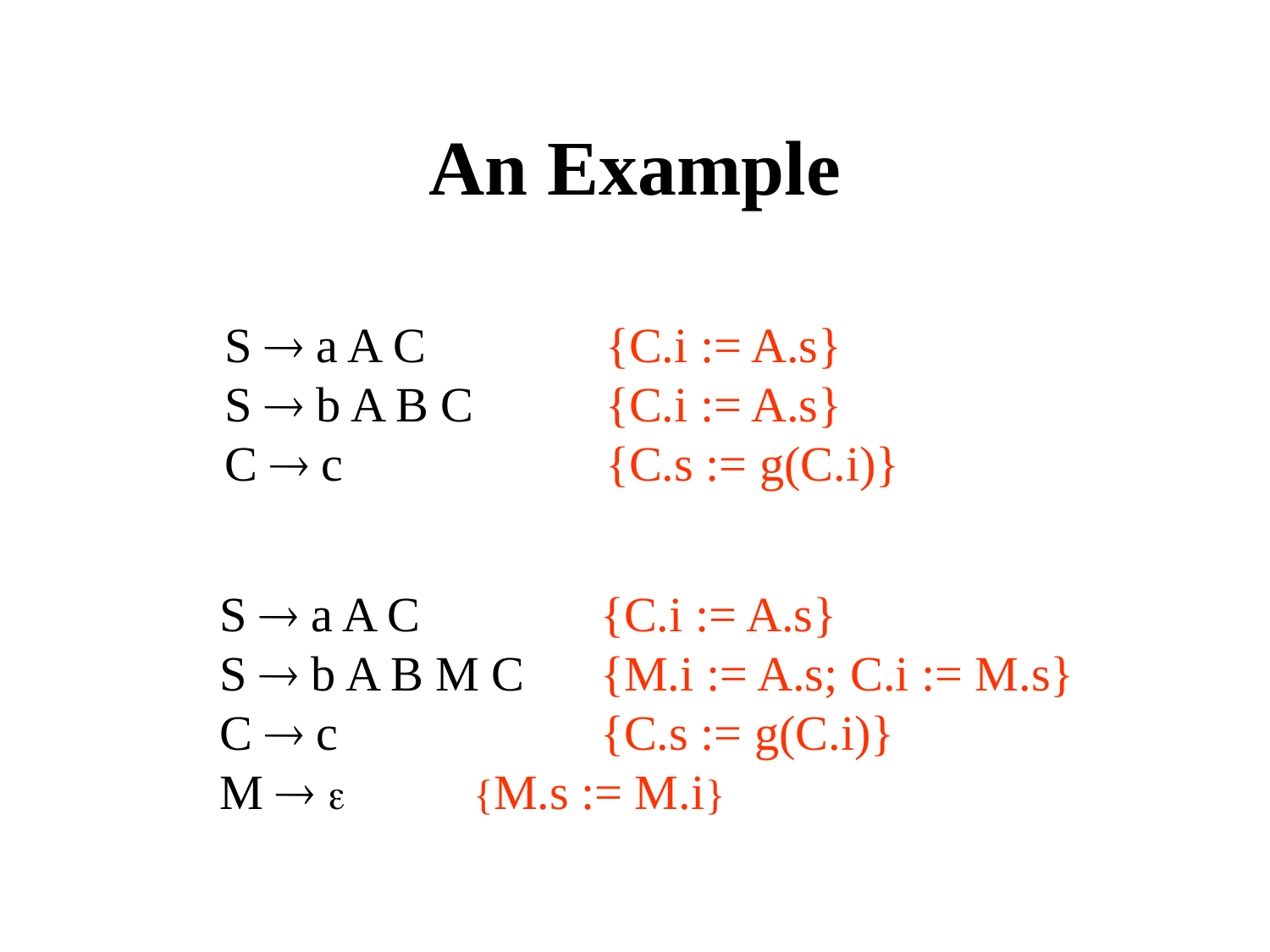

An Example
S → a A C  		{C.i := A.s}
S → b A B C  	{C.i := A.s}
C → c  		{C.s := g(C.i)}
S → a A C  		{C.i := A.s}
S → b A B M C  	{M.i := A.s; C.i := M.s}
C → c  		{C.s := g(C.i)}
M → ε		{M.s := M.i}